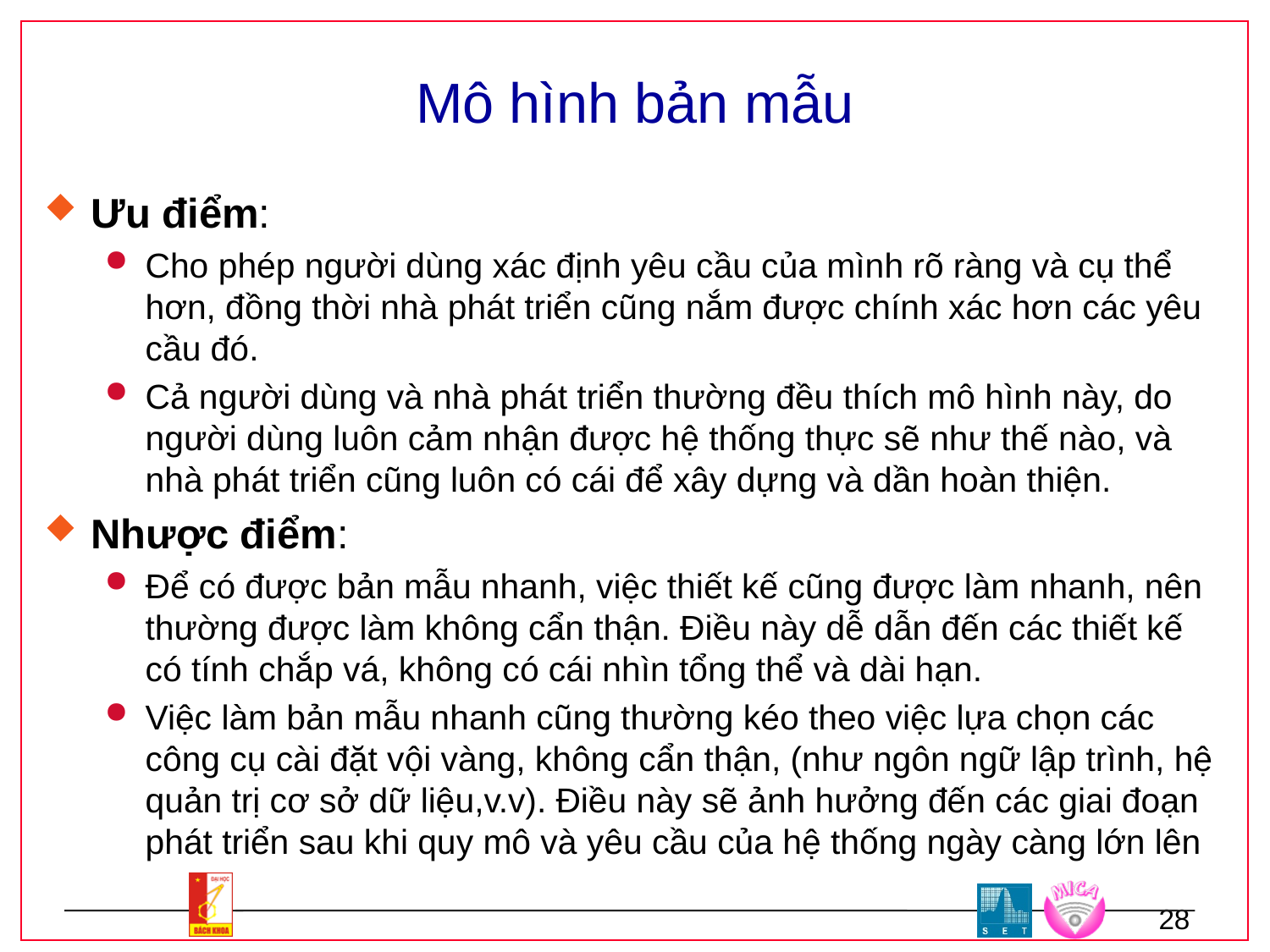

# Mô hình bản mẫu
Ưu điểm:
Cho phép người dùng xác định yêu cầu của mình rõ ràng và cụ thể hơn, đồng thời nhà phát triển cũng nắm được chính xác hơn các yêu cầu đó.
Cả người dùng và nhà phát triển thường đều thích mô hình này, do người dùng luôn cảm nhận được hệ thống thực sẽ như thế nào, và nhà phát triển cũng luôn có cái để xây dựng và dần hoàn thiện.
Nhược điểm:
Để có được bản mẫu nhanh, việc thiết kế cũng được làm nhanh, nên thường được làm không cẩn thận. Điều này dễ dẫn đến các thiết kế có tính chắp vá, không có cái nhìn tổng thể và dài hạn.
Việc làm bản mẫu nhanh cũng thường kéo theo việc lựa chọn các công cụ cài đặt vội vàng, không cẩn thận, (như ngôn ngữ lập trình, hệ quản trị cơ sở dữ liệu,v.v). Điều này sẽ ảnh hưởng đến các giai đoạn phát triển sau khi quy mô và yêu cầu của hệ thống ngày càng lớn lên